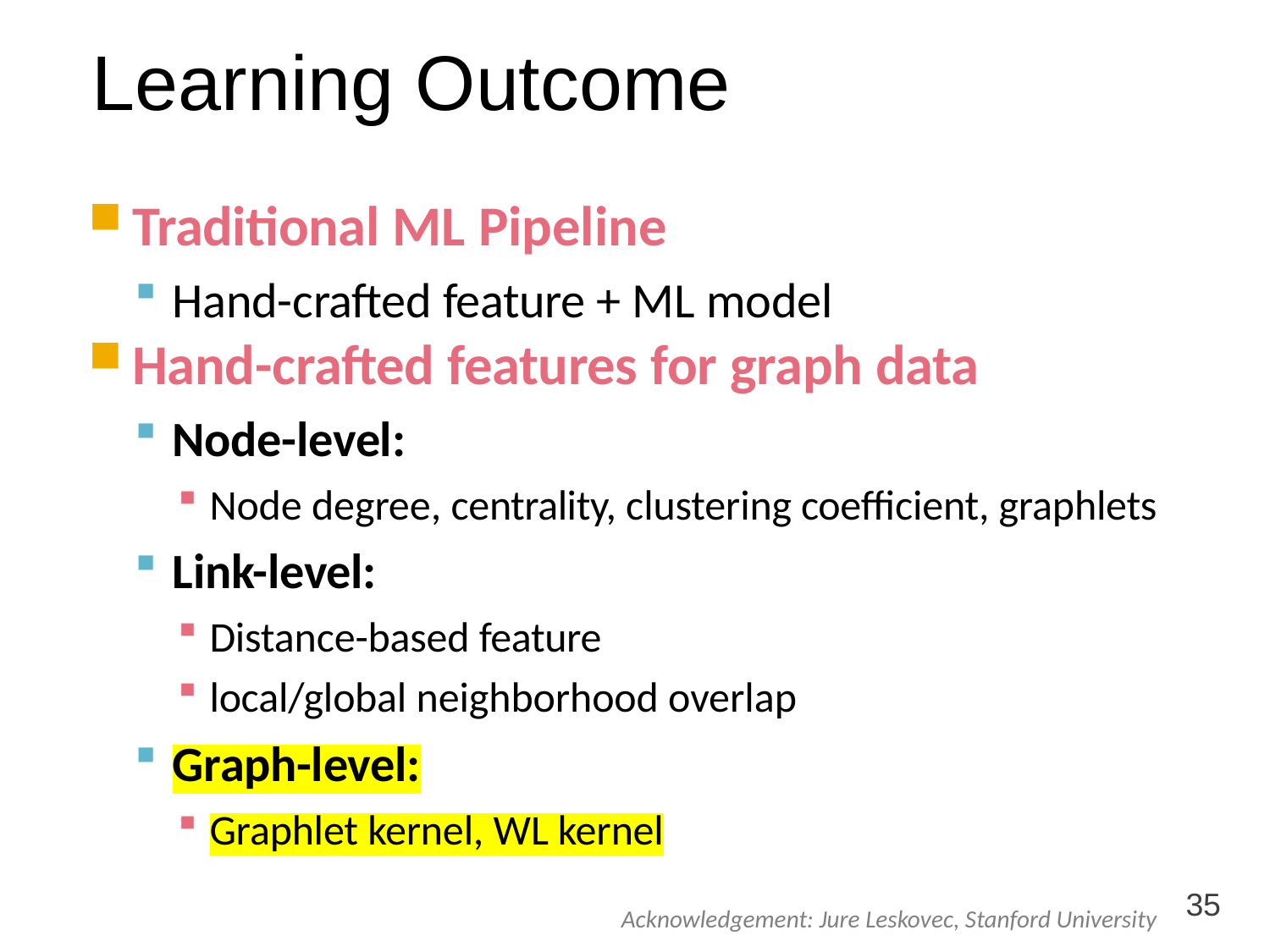

# Learning Outcome
Traditional ML Pipeline
Hand-crafted feature + ML model
Hand-crafted features for graph data
Node-level:
Node degree, centrality, clustering coefficient, graphlets
Link-level:
Distance-based feature
local/global neighborhood overlap
Graph-level:
Graphlet kernel, WL kernel
Acknowledgement: Jure Leskovec, Stanford University